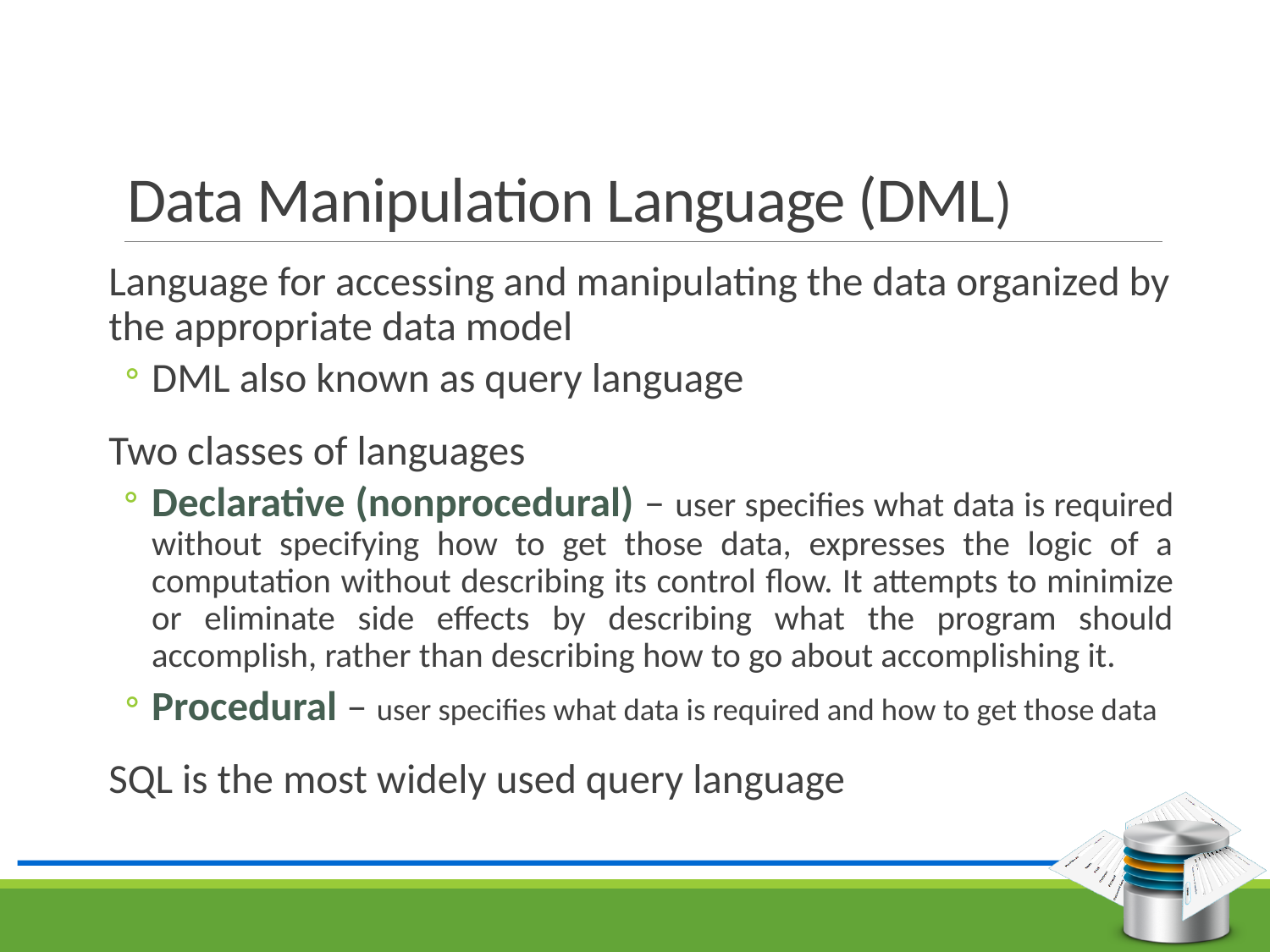

# Data Manipulation Language (DML)
Language for accessing and manipulating the data organized by the appropriate data model
DML also known as query language
Two classes of languages
Declarative (nonprocedural) – user specifies what data is required without specifying how to get those data, expresses the logic of a computation without describing its control flow. It attempts to minimize or eliminate side effects by describing what the program should accomplish, rather than describing how to go about accomplishing it.
Procedural – user specifies what data is required and how to get those data
SQL is the most widely used query language